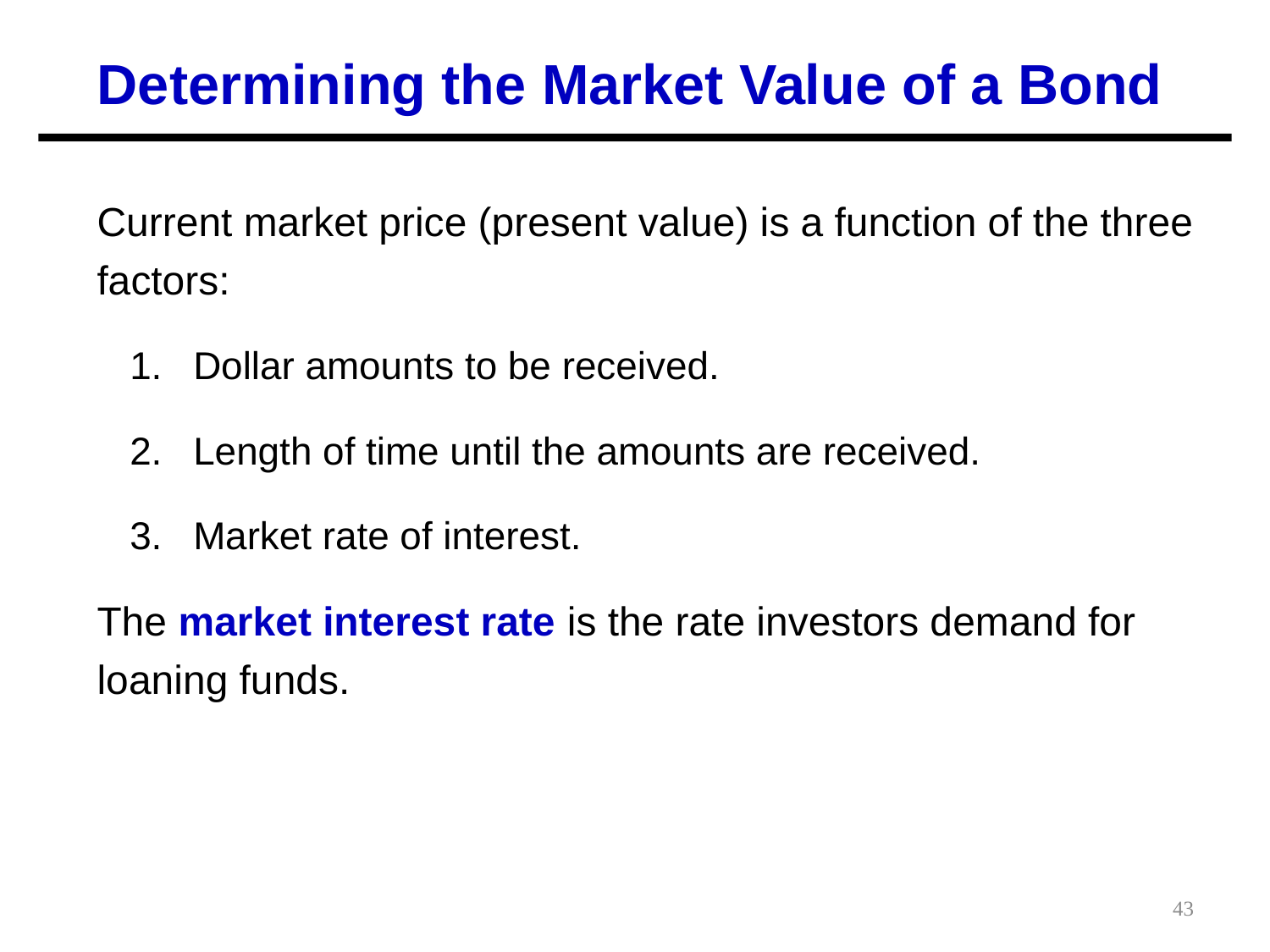

Determining the Market Value of a Bond

Current market price (present value) is a function of the three factors:
Dollar amounts to be received.
Length of time until the amounts are received.
Market rate of interest.
The market interest rate is the rate investors demand for loaning funds.
43